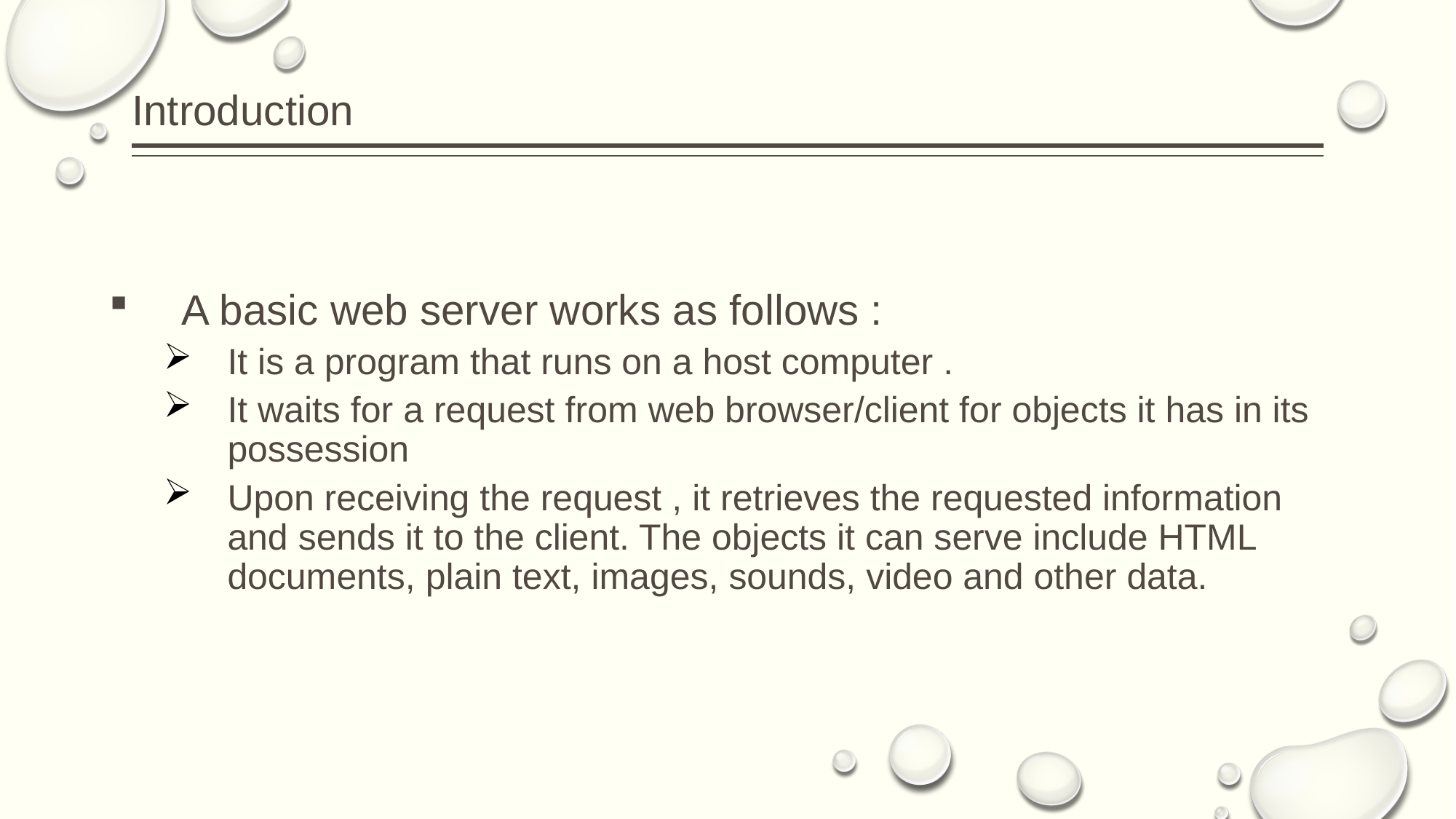

# Introduction
A basic web server works as follows :
It is a program that runs on a host computer .
It waits for a request from web browser/client for objects it has in its possession
Upon receiving the request , it retrieves the requested information and sends it to the client. The objects it can serve include HTML documents, plain text, images, sounds, video and other data.